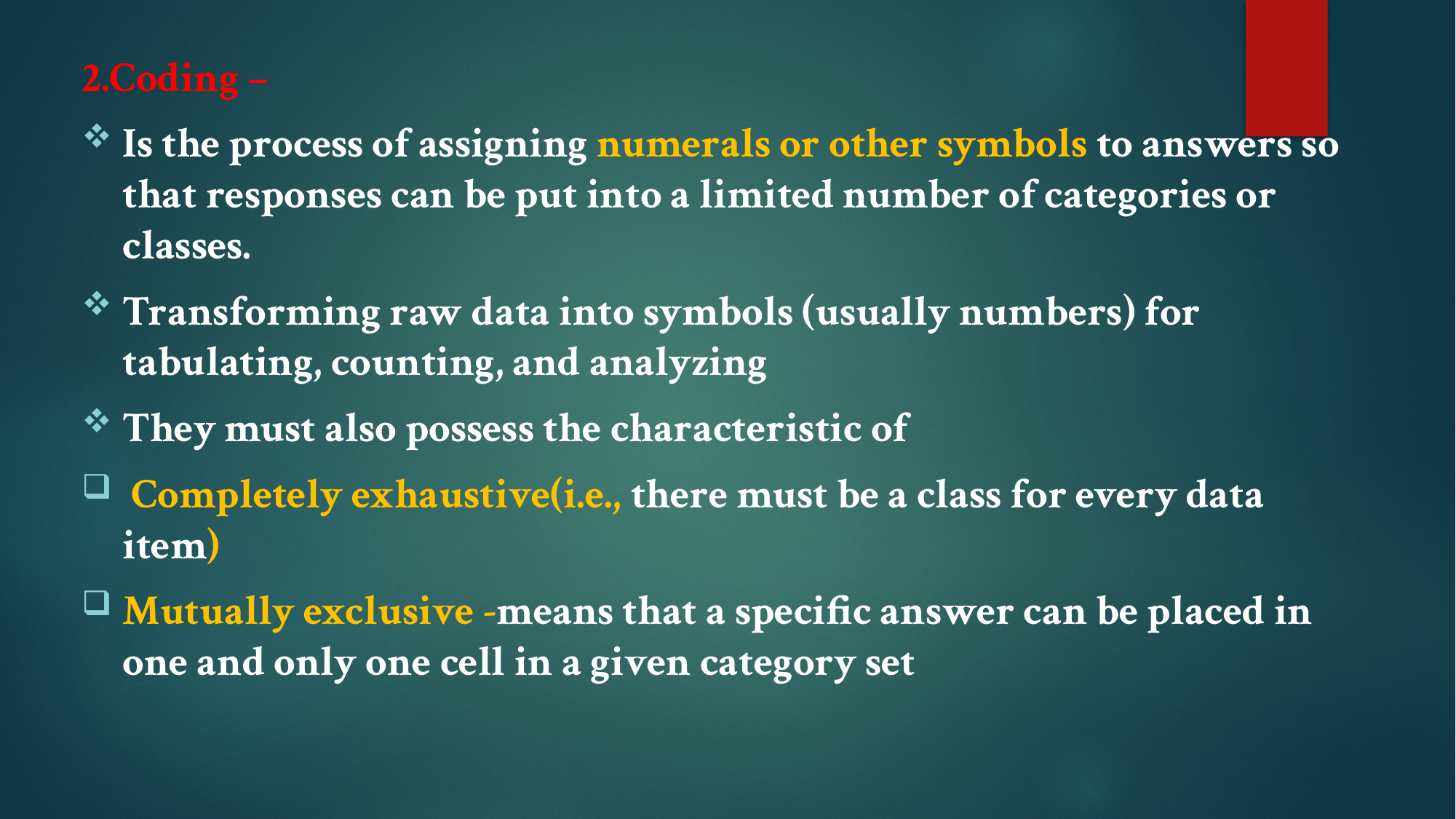

2.Coding –
Is the process of assigning numerals or other symbols to answers so that responses can be put into a limited number of categories or classes.
Transforming raw data into symbols (usually numbers) for tabulating, counting, and analyzing
They must also possess the characteristic of
 Completely exhaustive(i.e., there must be a class for every data item)
Mutually exclusive -means that a specific answer can be placed in one and only one cell in a given category set